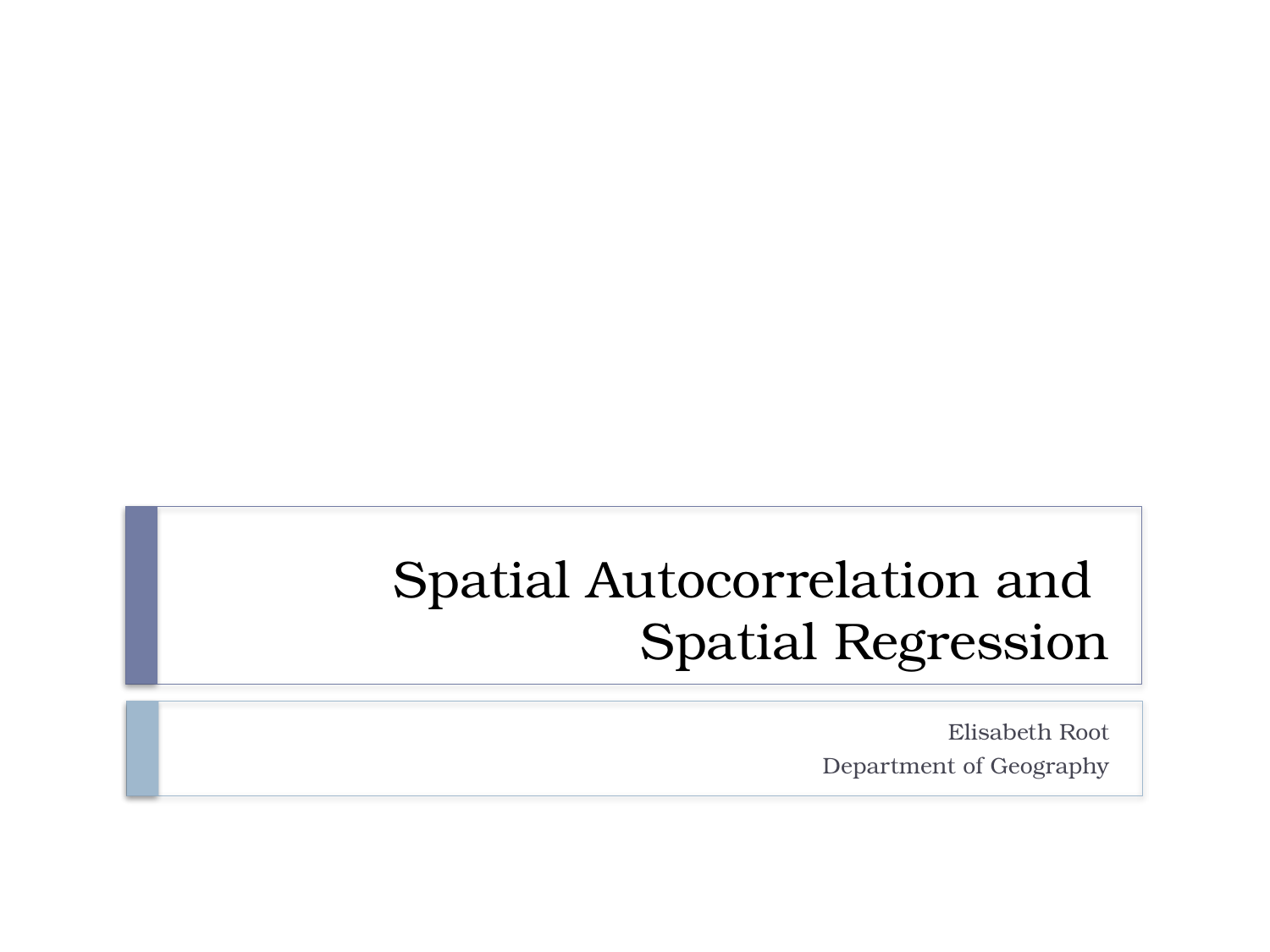

# Spatial Autocorrelation and Spatial Regression
Elisabeth Root
Department of Geography